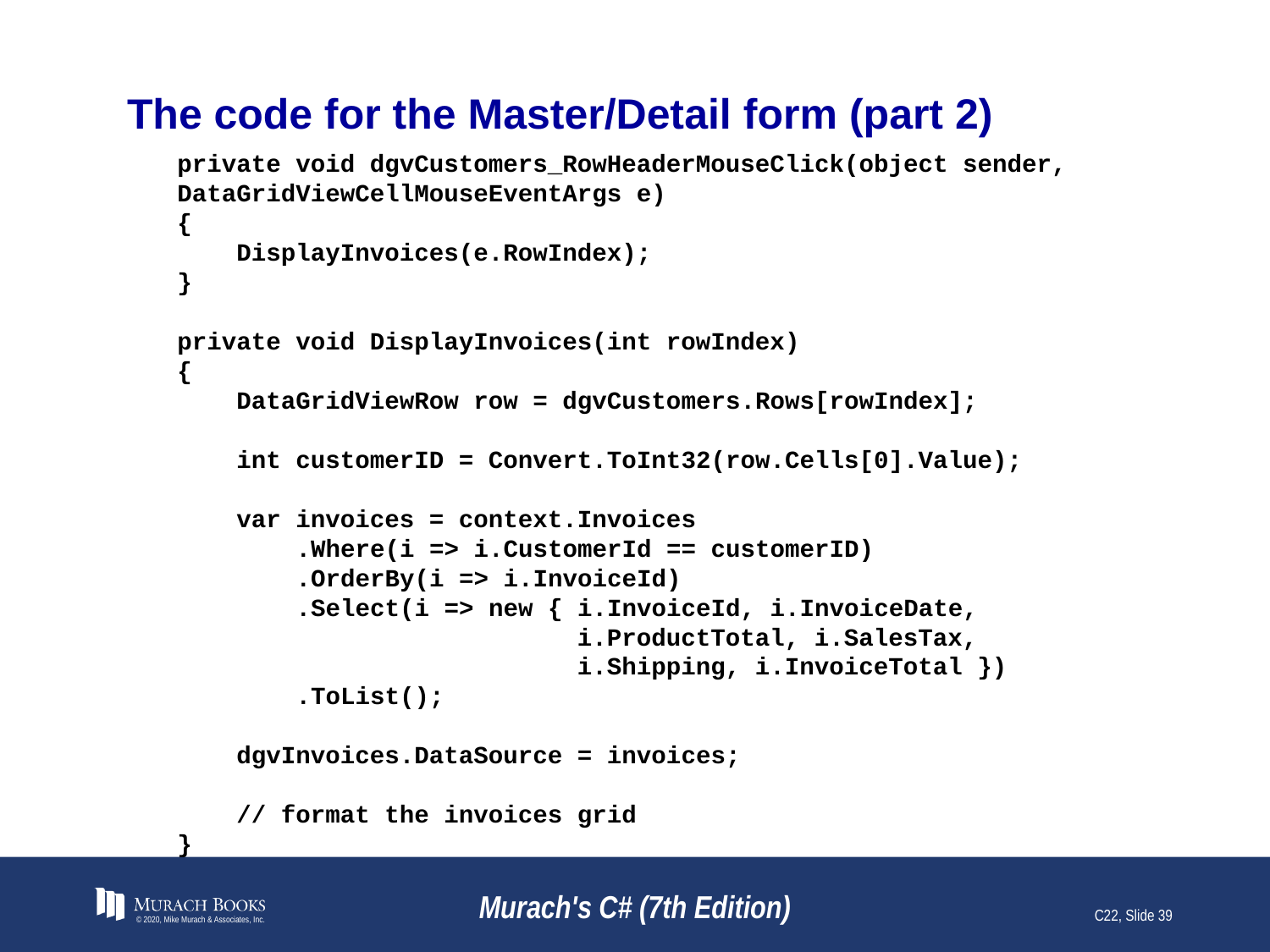

# The code for the Master/Detail form (part 2)
private void dgvCustomers_RowHeaderMouseClick(object sender,
DataGridViewCellMouseEventArgs e)
{
    DisplayInvoices(e.RowIndex);
}

private void DisplayInvoices(int rowIndex)
{
    DataGridViewRow row = dgvCustomers.Rows[rowIndex];

    int customerID = Convert.ToInt32(row.Cells[0].Value);

    var invoices = context.Invoices
        .Where(i => i.CustomerId == customerID)
        .OrderBy(i => i.InvoiceId)
        .Select(i => new { i.InvoiceId, i.InvoiceDate,
                           i.ProductTotal, i.SalesTax,
                           i.Shipping, i.InvoiceTotal })
        .ToList();

    dgvInvoices.DataSource = invoices;

    // format the invoices grid
}

© 2020, Mike Murach & Associates, Inc.
Murach's C# (7th Edition)

C22, Slide 39